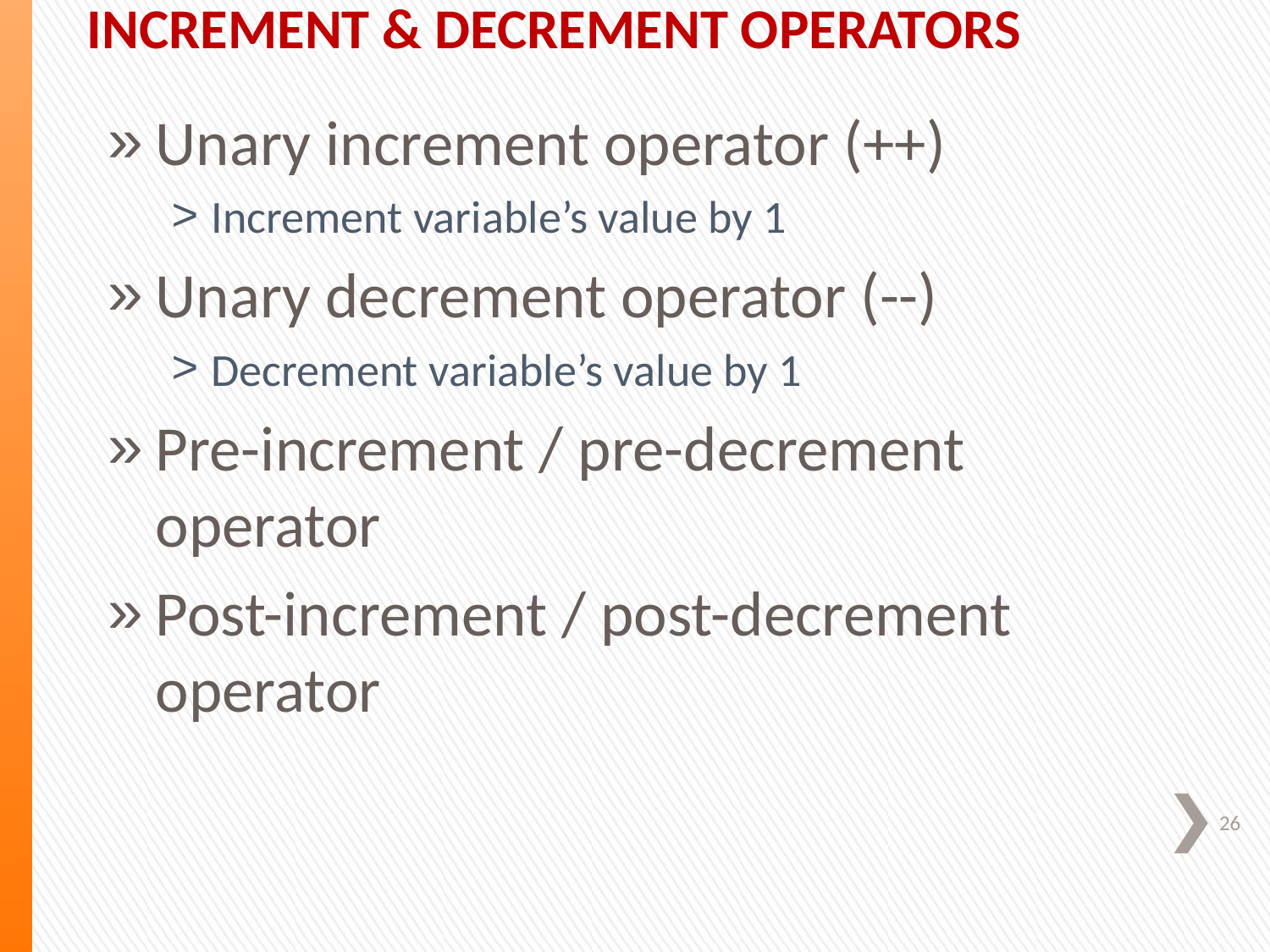

Increment & Decrement Operators
Unary increment operator (++)
Increment variable’s value by 1
Unary decrement operator (--)
Decrement variable’s value by 1
Pre-increment / pre-decrement operator
Post-increment / post-decrement operator

26